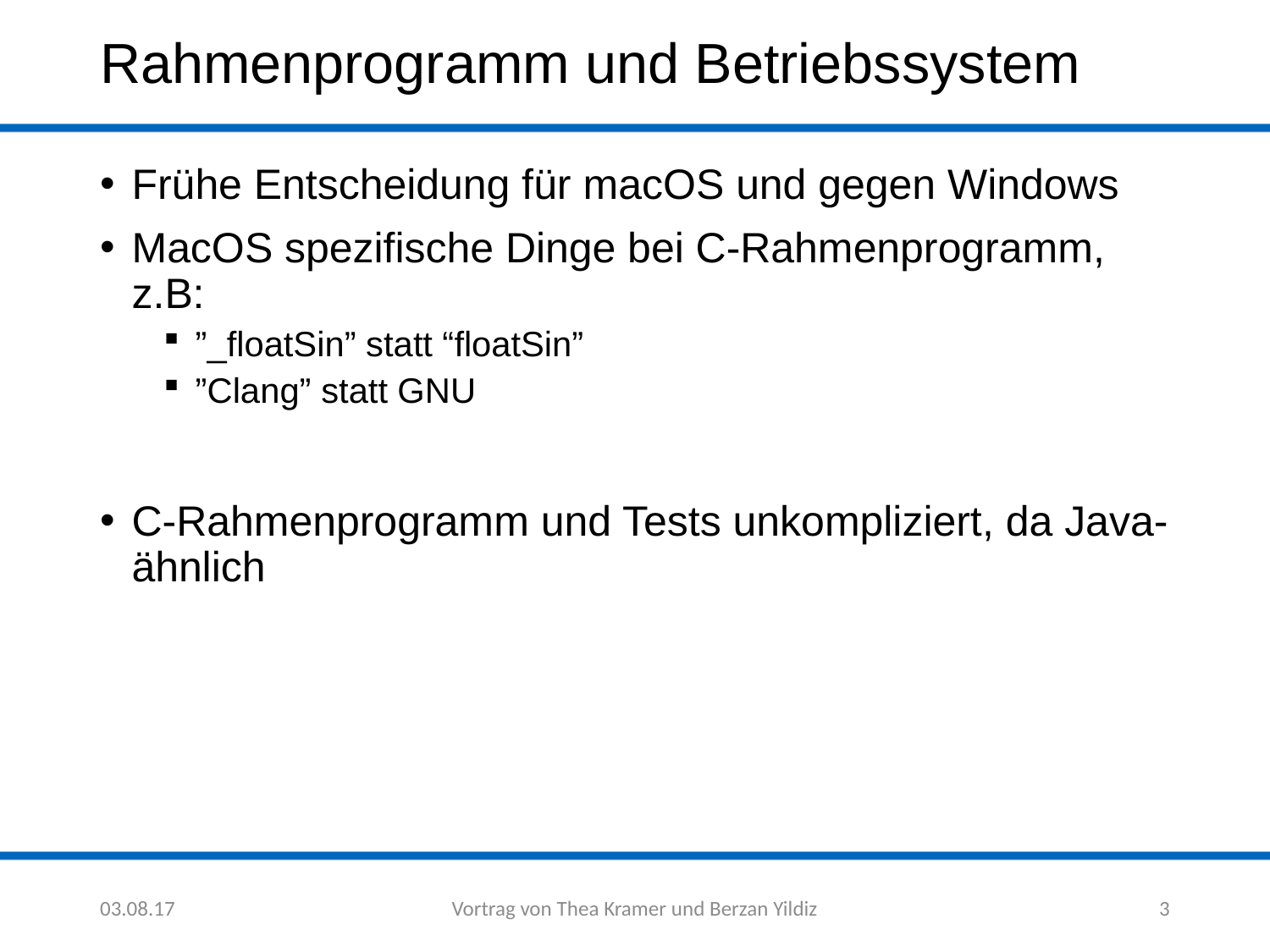

# Rahmenprogramm und Betriebssystem
Frühe Entscheidung für macOS und gegen Windows
MacOS spezifische Dinge bei C-Rahmenprogramm, z.B:
”_floatSin” statt “floatSin”
”Clang” statt GNU

C-Rahmenprogramm und Tests unkompliziert, da Java-ähnlich
03.08.17
Vortrag von Thea Kramer und Berzan Yildiz
3